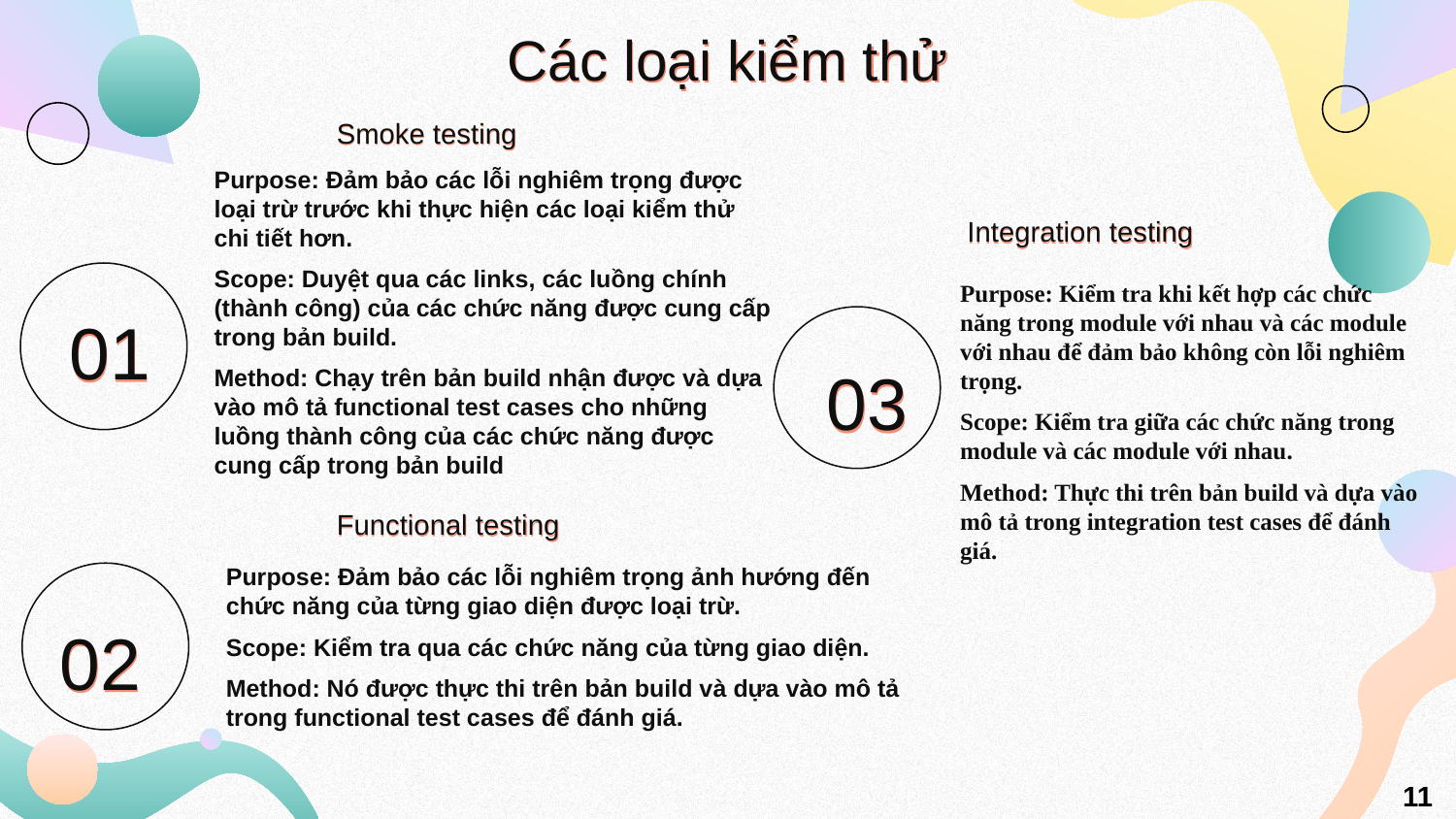

# Các loại kiểm thử
Smoke testing
Purpose: Đảm bảo các lỗi nghiêm trọng được loại trừ trước khi thực hiện các loại kiểm thử chi tiết hơn.
Scope: Duyệt qua các links, các luồng chính (thành công) của các chức năng được cung cấp trong bản build.
Method: Chạy trên bản build nhận được và dựa vào mô tả functional test cases cho những luồng thành công của các chức năng được cung cấp trong bản build
Integration testing

Purpose: Kiểm tra khi kết hợp các chức năng trong module với nhau và các module với nhau để đảm bảo không còn lỗi nghiêm trọng.
Scope: Kiểm tra giữa các chức năng trong module và các module với nhau.
Method: Thực thi trên bản build và dựa vào mô tả trong integration test cases để đánh giá.
01

03
Functional testing
Purpose: Đảm bảo các lỗi nghiêm trọng ảnh hướng đến chức năng của từng giao diện được loại trừ.
Scope: Kiểm tra qua các chức năng của từng giao diện.
Method: Nó được thực thi trên bản build và dựa vào mô tả trong functional test cases để đánh giá.

02
11